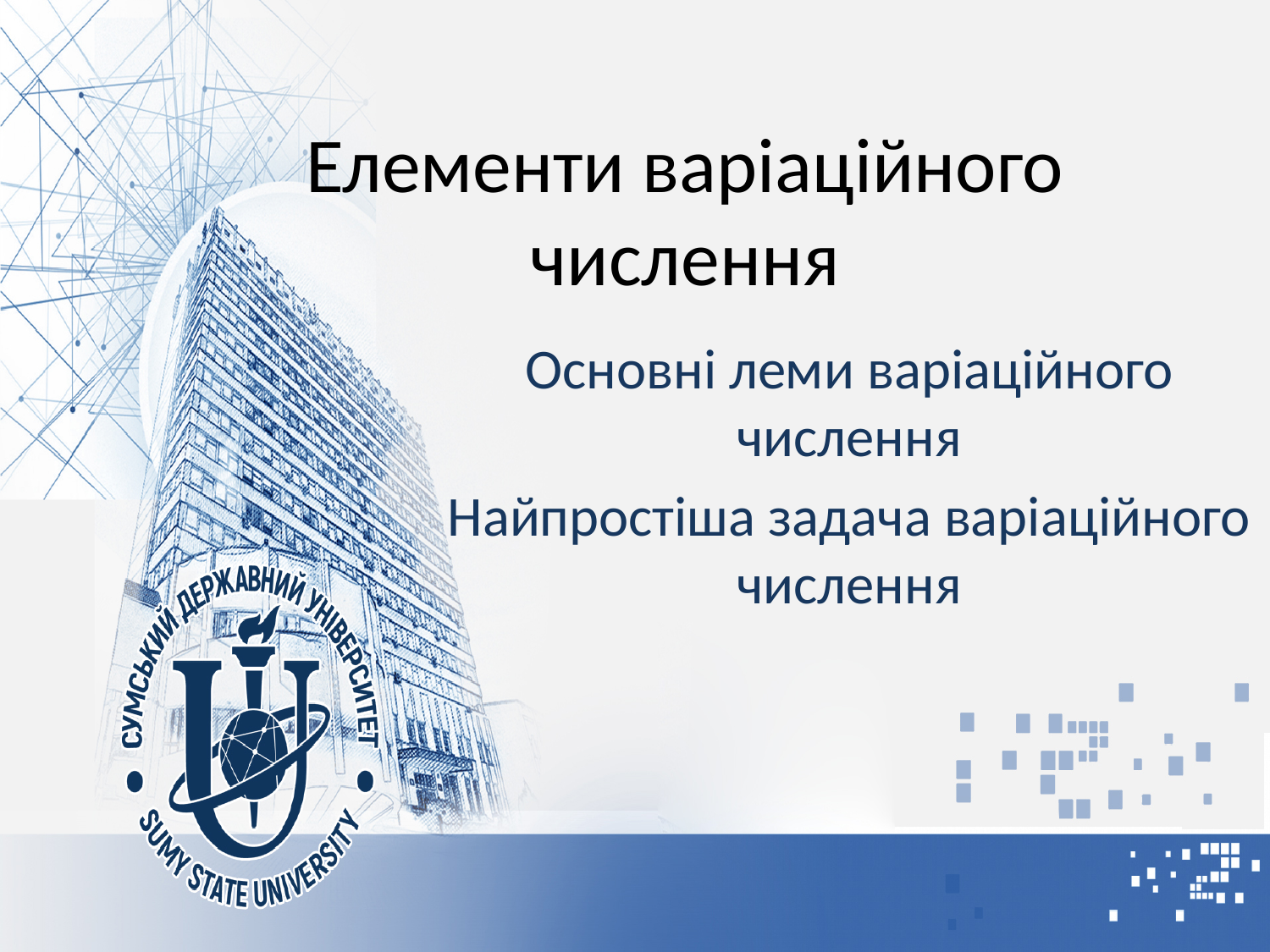

# Елементи варіаційного числення
Основні леми варіаційного числення
Найпростіша задача варіаційного числення